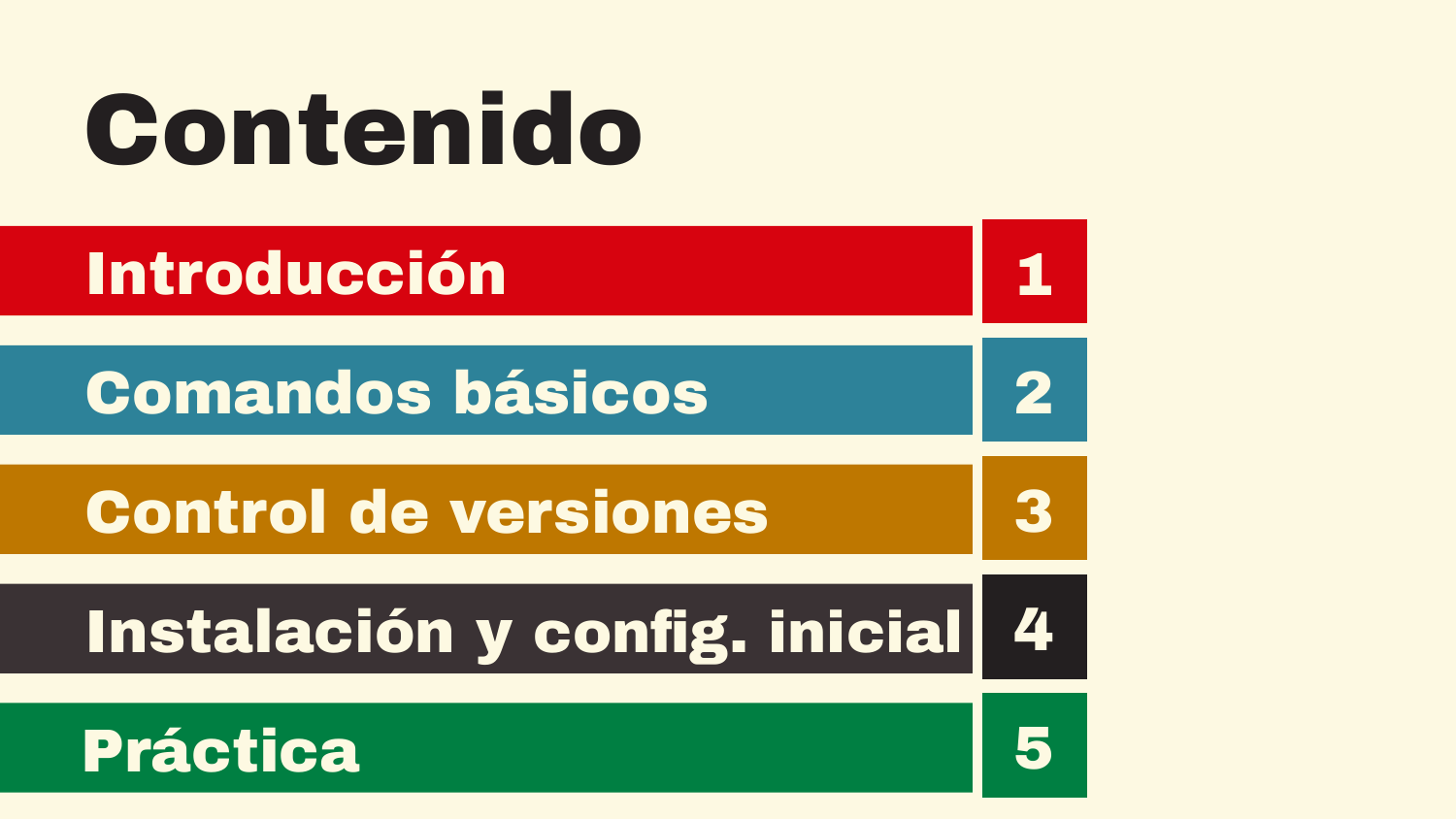

# Contenido
1
Introducción
2
Comandos básicos
3
Control de versiones
4
Instalación y config. inicial
5
Práctica